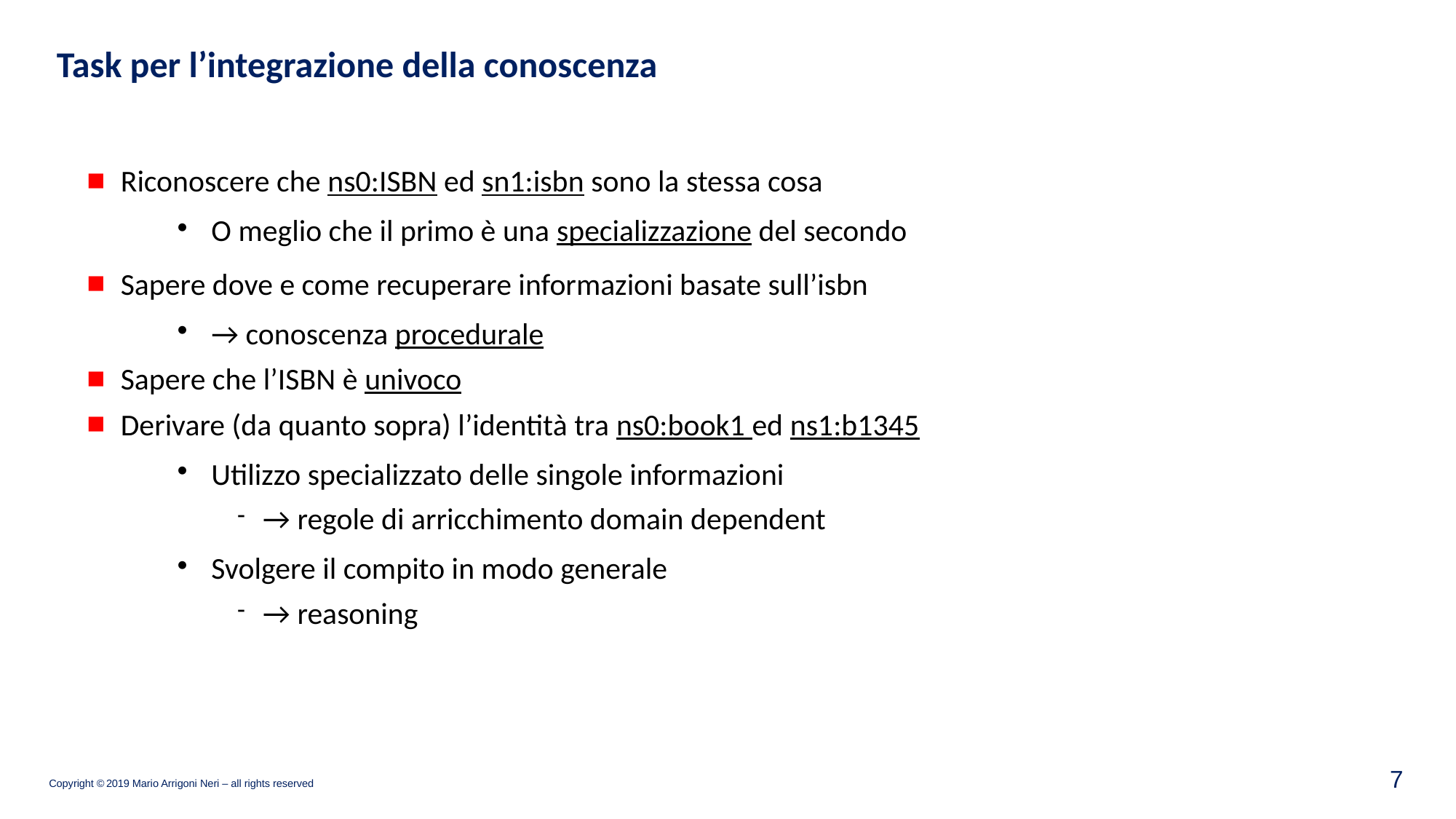

Task per l’integrazione della conoscenza

Riconoscere che ns0:ISBN ed sn1:isbn sono la stessa cosa
O meglio che il primo è una specializzazione del secondo
Sapere dove e come recuperare informazioni basate sull’isbn
→ conoscenza procedurale
Sapere che l’ISBN è univoco
Derivare (da quanto sopra) l’identità tra ns0:book1 ed ns1:b1345
Utilizzo specializzato delle singole informazioni
→ regole di arricchimento domain dependent
Svolgere il compito in modo generale
→ reasoning

7